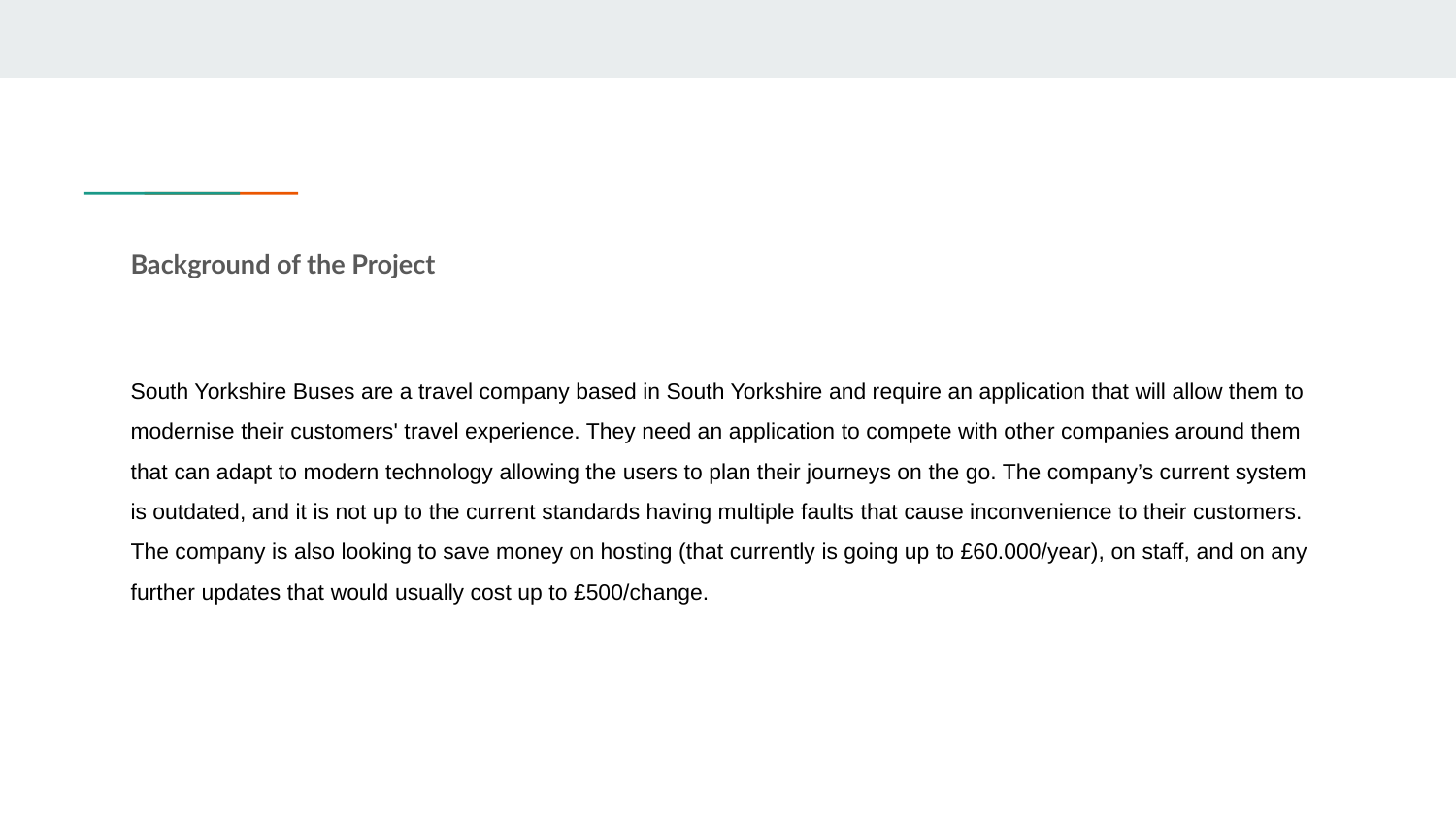

Background of the Project

South Yorkshire Buses are a travel company based in South Yorkshire and require an application that will allow them to modernise their customers' travel experience. They need an application to compete with other companies around them that can adapt to modern technology allowing the users to plan their journeys on the go. The company’s current system is outdated, and it is not up to the current standards having multiple faults that cause inconvenience to their customers. The company is also looking to save money on hosting (that currently is going up to £60.000/year), on staff, and on any further updates that would usually cost up to £500/change.